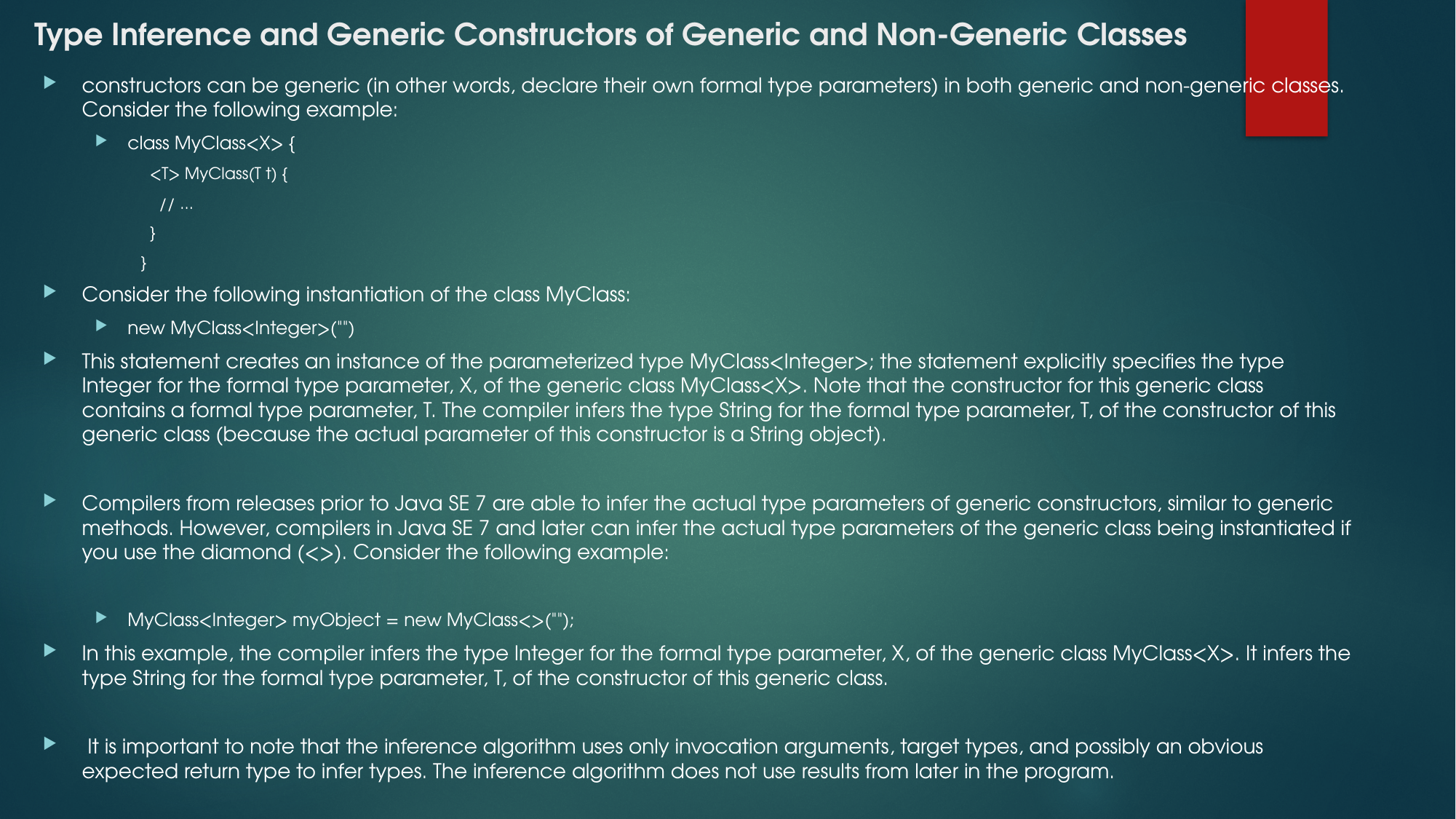

# Type Inference and Generic Constructors of Generic and Non-Generic Classes
constructors can be generic (in other words, declare their own formal type parameters) in both generic and non-generic classes. Consider the following example:
class MyClass<X> {
  <T> MyClass(T t) {
    // ...
  }
}
Consider the following instantiation of the class MyClass:
new MyClass<Integer>("")
This statement creates an instance of the parameterized type MyClass<Integer>; the statement explicitly specifies the type Integer for the formal type parameter, X, of the generic class MyClass<X>. Note that the constructor for this generic class contains a formal type parameter, T. The compiler infers the type String for the formal type parameter, T, of the constructor of this generic class (because the actual parameter of this constructor is a String object).

Compilers from releases prior to Java SE 7 are able to infer the actual type parameters of generic constructors, similar to generic methods. However, compilers in Java SE 7 and later can infer the actual type parameters of the generic class being instantiated if you use the diamond (<>). Consider the following example:

MyClass<Integer> myObject = new MyClass<>("");
In this example, the compiler infers the type Integer for the formal type parameter, X, of the generic class MyClass<X>. It infers the type String for the formal type parameter, T, of the constructor of this generic class.

 It is important to note that the inference algorithm uses only invocation arguments, target types, and possibly an obvious expected return type to infer types. The inference algorithm does not use results from later in the program.